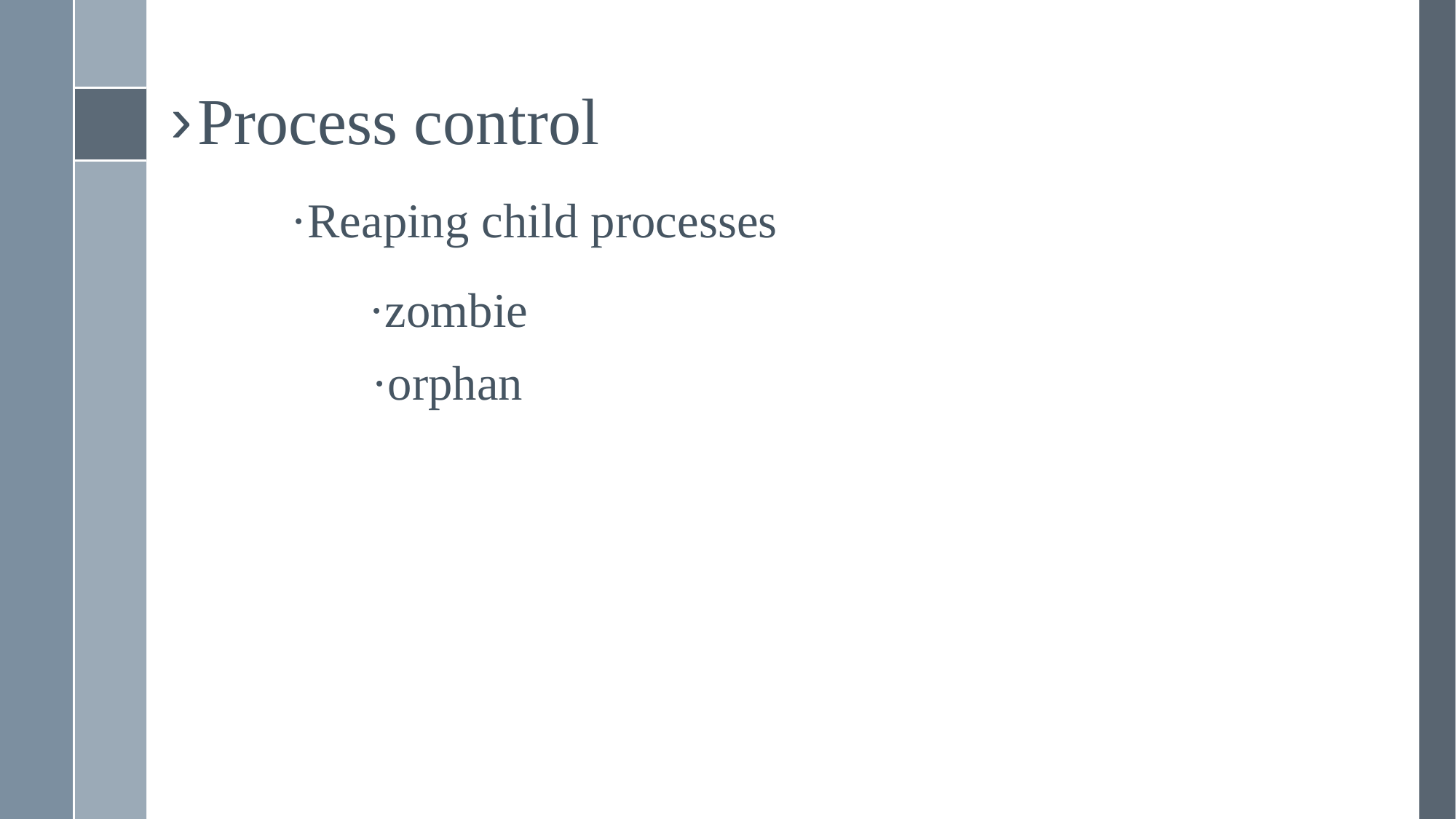

Process control

·Reaping child processes
·zombie
·orphan